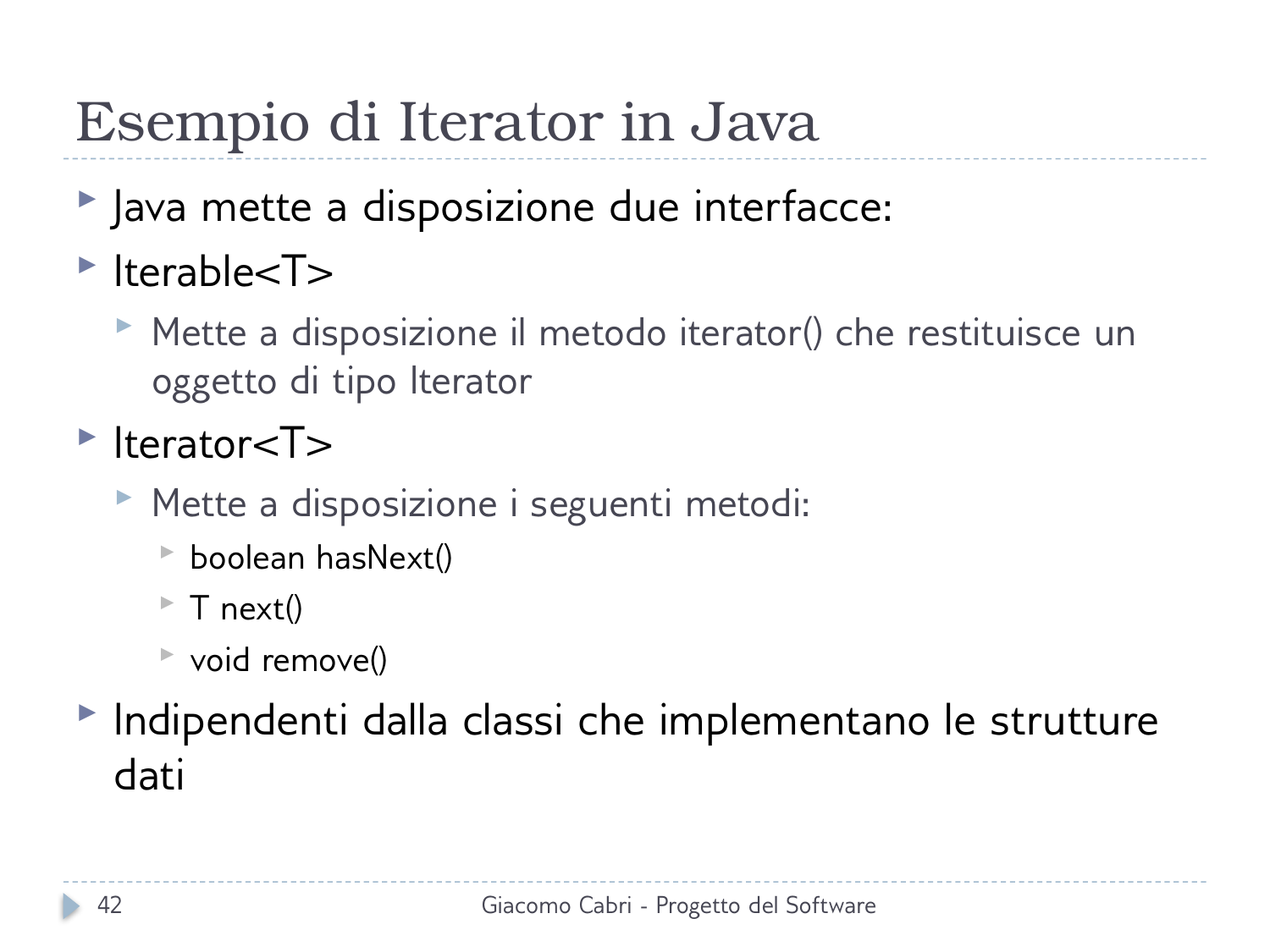

# Esempio di Iterator in Java
Java mette a disposizione due interfacce:
Iterable<T>
Mette a disposizione il metodo iterator() che restituisce un oggetto di tipo Iterator
Iterator<T>
Mette a disposizione i seguenti metodi:
boolean hasNext()
T next()
void remove()
Indipendenti dalla classi che implementano le strutture dati
42
Giacomo Cabri - Progetto del Software